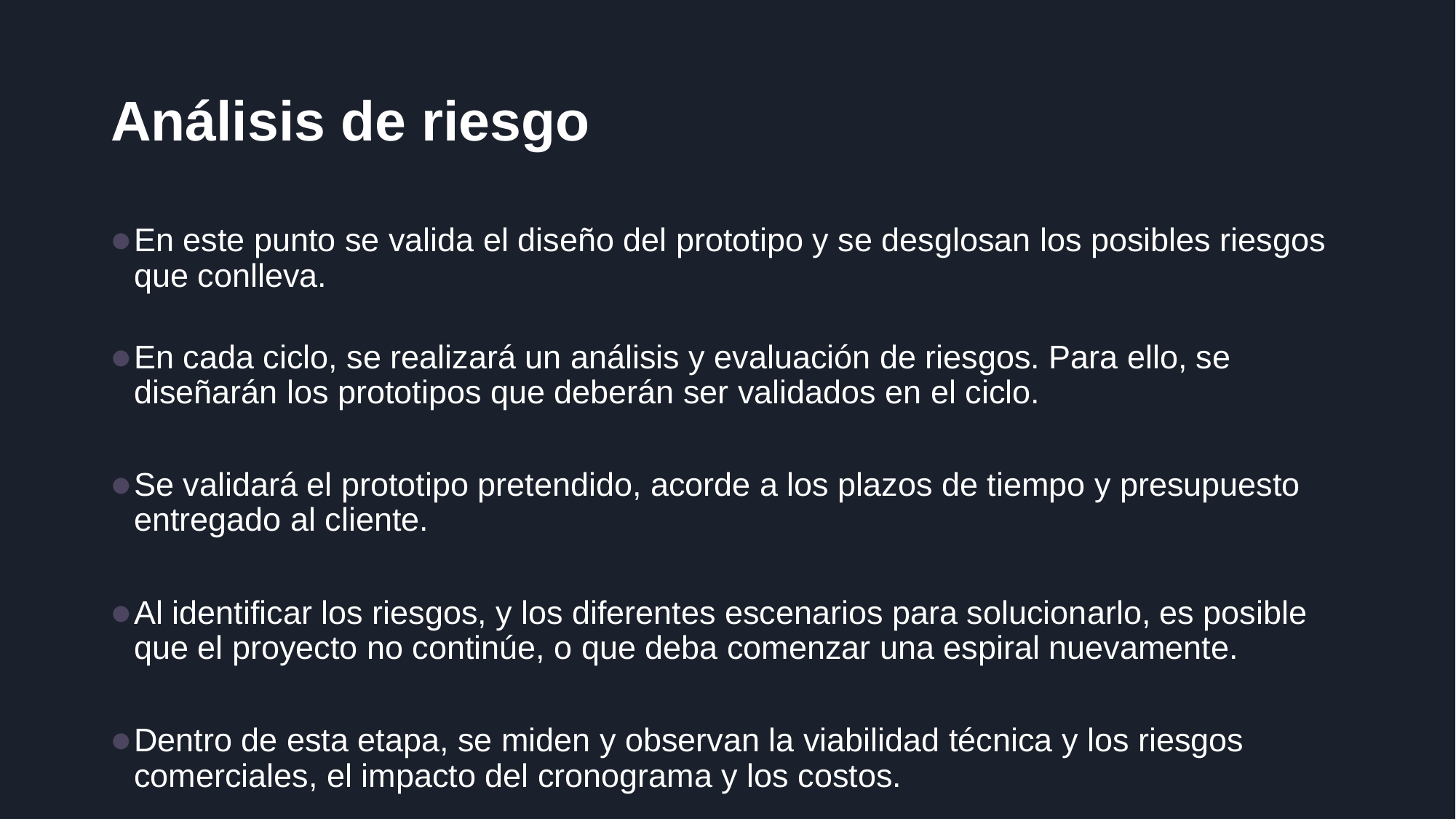

# Análisis de riesgo
En este punto se valida el diseño del prototipo y se desglosan los posibles riesgos que conlleva.

En cada ciclo, se realizará un análisis y evaluación de riesgos. Para ello, se diseñarán los prototipos que deberán ser validados en el ciclo.

Se validará el prototipo pretendido, acorde a los plazos de tiempo y presupuesto entregado al cliente.

Al identificar los riesgos, y los diferentes escenarios para solucionarlo, es posible que el proyecto no continúe, o que deba comenzar una espiral nuevamente.

Dentro de esta etapa, se miden y observan la viabilidad técnica y los riesgos comerciales, el impacto del cronograma y los costos.